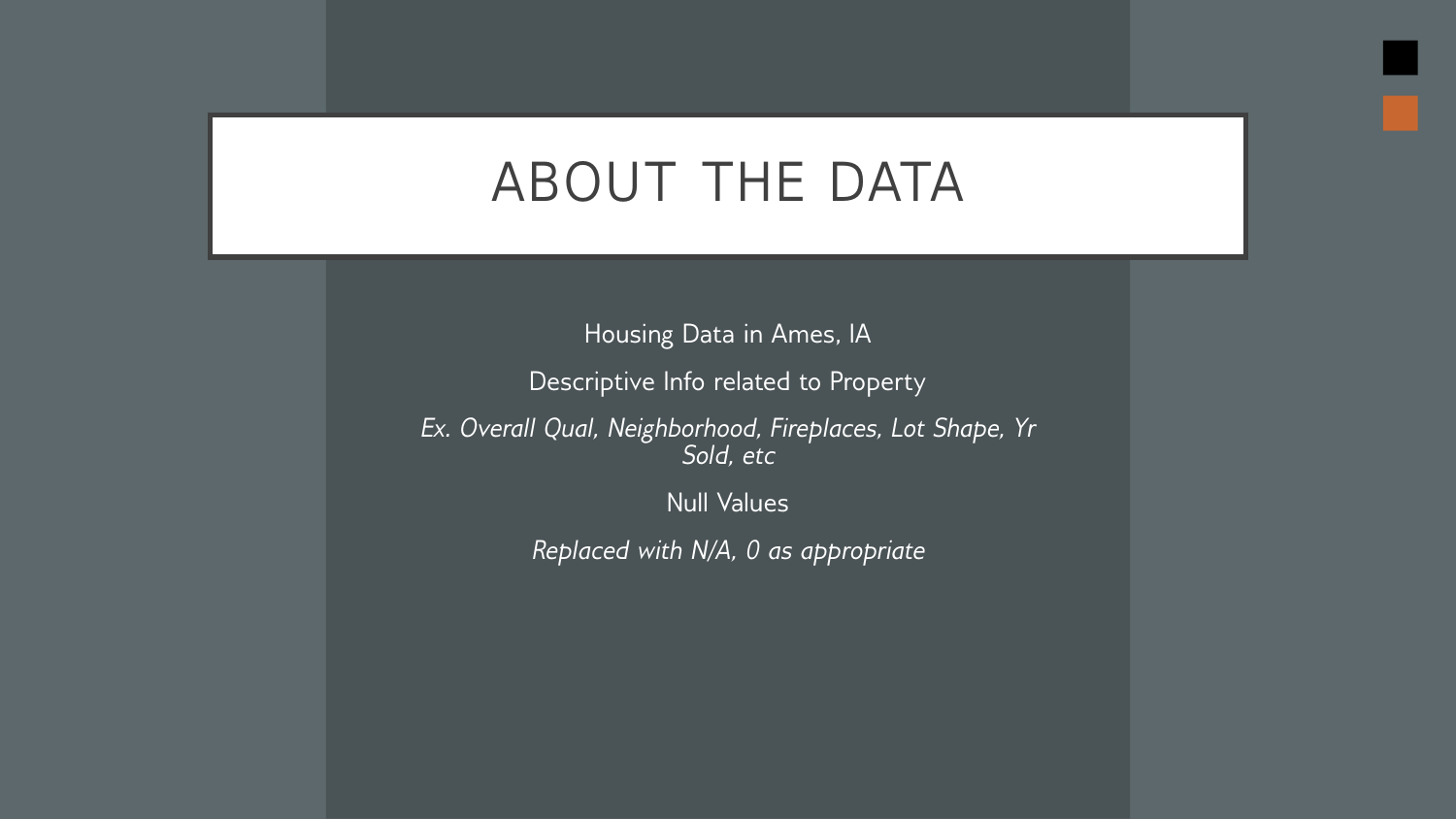

About the data
Housing Data in Ames, IA
Descriptive Info related to Property
Ex. Overall Qual, Neighborhood, Fireplaces, Lot Shape, Yr Sold, etc
Null Values
Replaced with N/A, 0 as appropriate